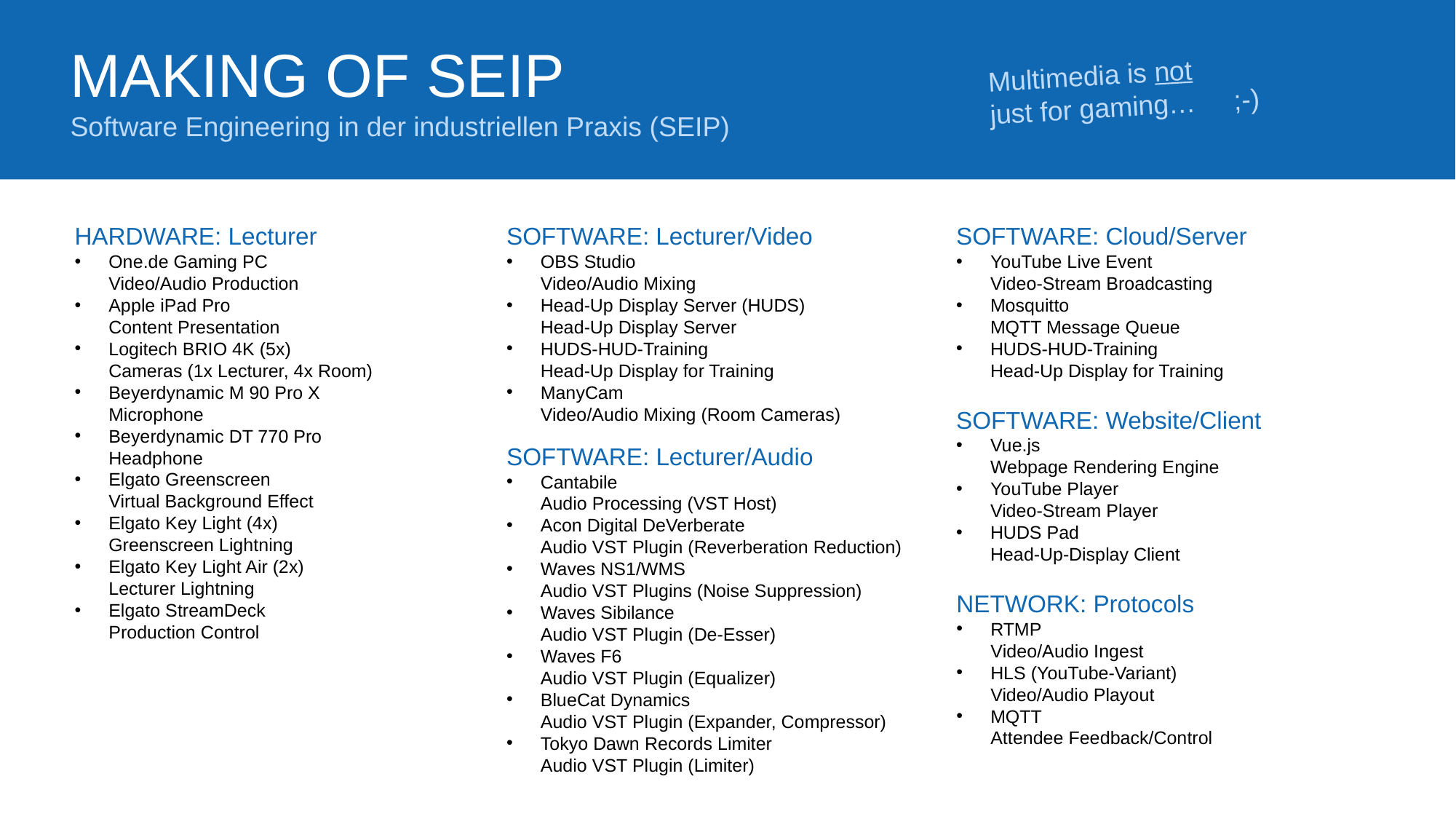

MAKING OF SEIP
Software Engineering in der industriellen Praxis (SEIP)
Multimedia is not
just for gaming…     ;-)
SOFTWARE: Lecturer/Video
OBS Studio
Video/Audio Mixing
Head-Up Display Server (HUDS)
Head-Up Display Server
HUDS-HUD-Training
Head-Up Display for Training
ManyCam
Video/Audio Mixing (Room Cameras)

SOFTWARE: Cloud/Server
YouTube Live Event
Video-Stream Broadcasting
Mosquitto
MQTT Message Queue
HUDS-HUD-Training
Head-Up Display for Training

HARDWARE: Lecturer
One.de Gaming PC
Video/Audio Production
Apple iPad Pro
Content Presentation
Logitech BRIO 4K (5x)
Cameras (1x Lecturer, 4x Room)
Beyerdynamic M 90 Pro X
Microphone
Beyerdynamic DT 770 Pro
Headphone
Elgato Greenscreen
Virtual Background Effect
Elgato Key Light (4x)
Greenscreen Lightning
Elgato Key Light Air (2x)
Lecturer Lightning
Elgato StreamDeck
Production Control
SOFTWARE: Website/Client
Vue.js
Webpage Rendering Engine
YouTube Player
Video-Stream Player
HUDS Pad
Head-Up-Display Client

SOFTWARE: Lecturer/Audio
Cantabile
Audio Processing (VST Host)
Acon Digital DeVerberate
Audio VST Plugin (Reverberation Reduction)
Waves NS1/WMS
Audio VST Plugins (Noise Suppression)
Waves Sibilance
Audio VST Plugin (De-Esser)
Waves F6
Audio VST Plugin (Equalizer)
BlueCat Dynamics
Audio VST Plugin (Expander, Compressor)
Tokyo Dawn Records Limiter
Audio VST Plugin (Limiter)

NETWORK: Protocols
RTMP
Video/Audio Ingest
HLS (YouTube-Variant)
Video/Audio Playout
MQTT
Attendee Feedback/Control